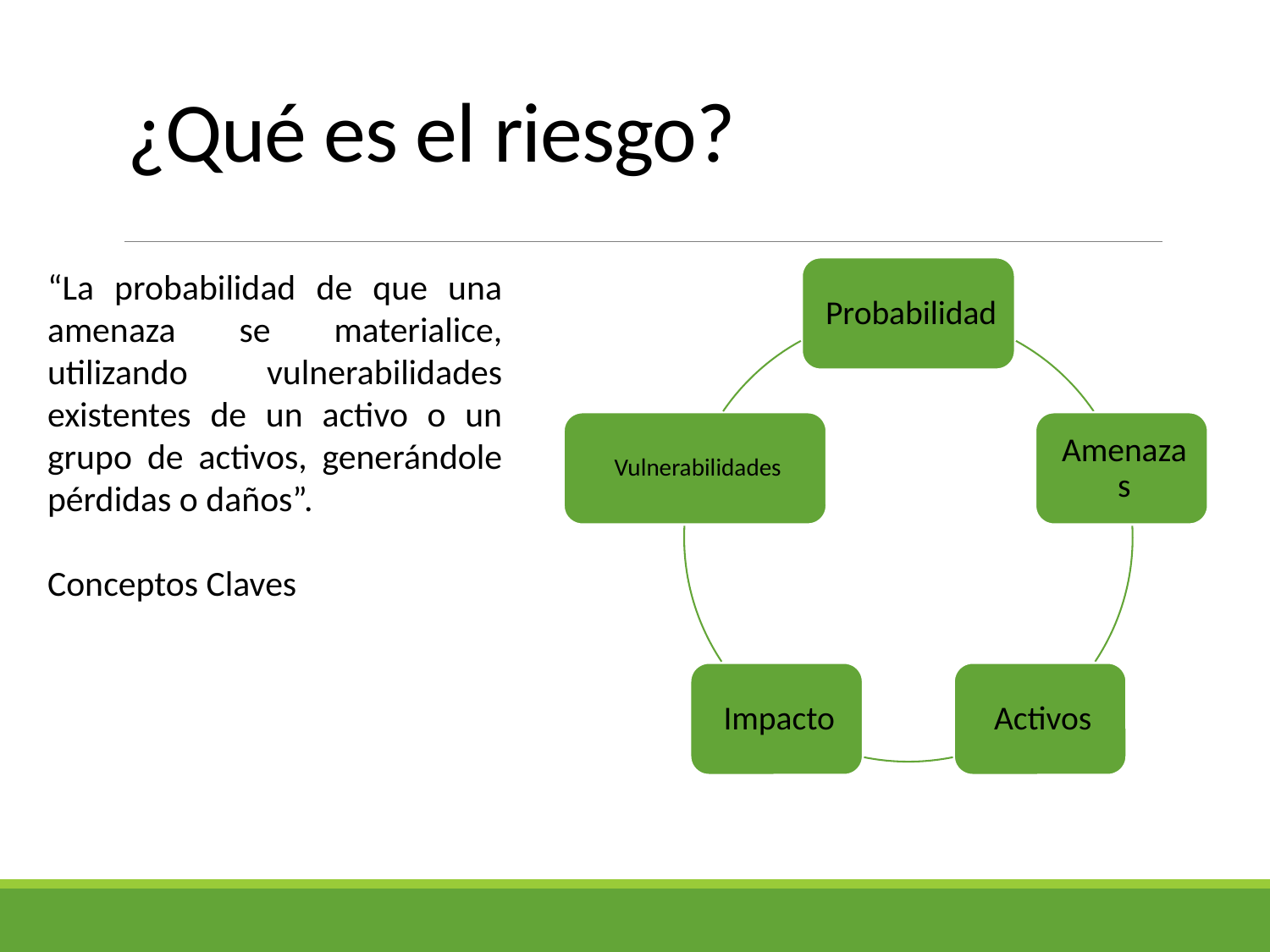

# ¿Qué es el riesgo?
Probabilidad
Amenazas
Activos
Impacto
Vulnerabilidades
“La probabilidad de que una amenaza se materialice, utilizando  vulnerabilidades existentes de un activo o un grupo de activos, generándole pérdidas o daños”.

Conceptos Claves